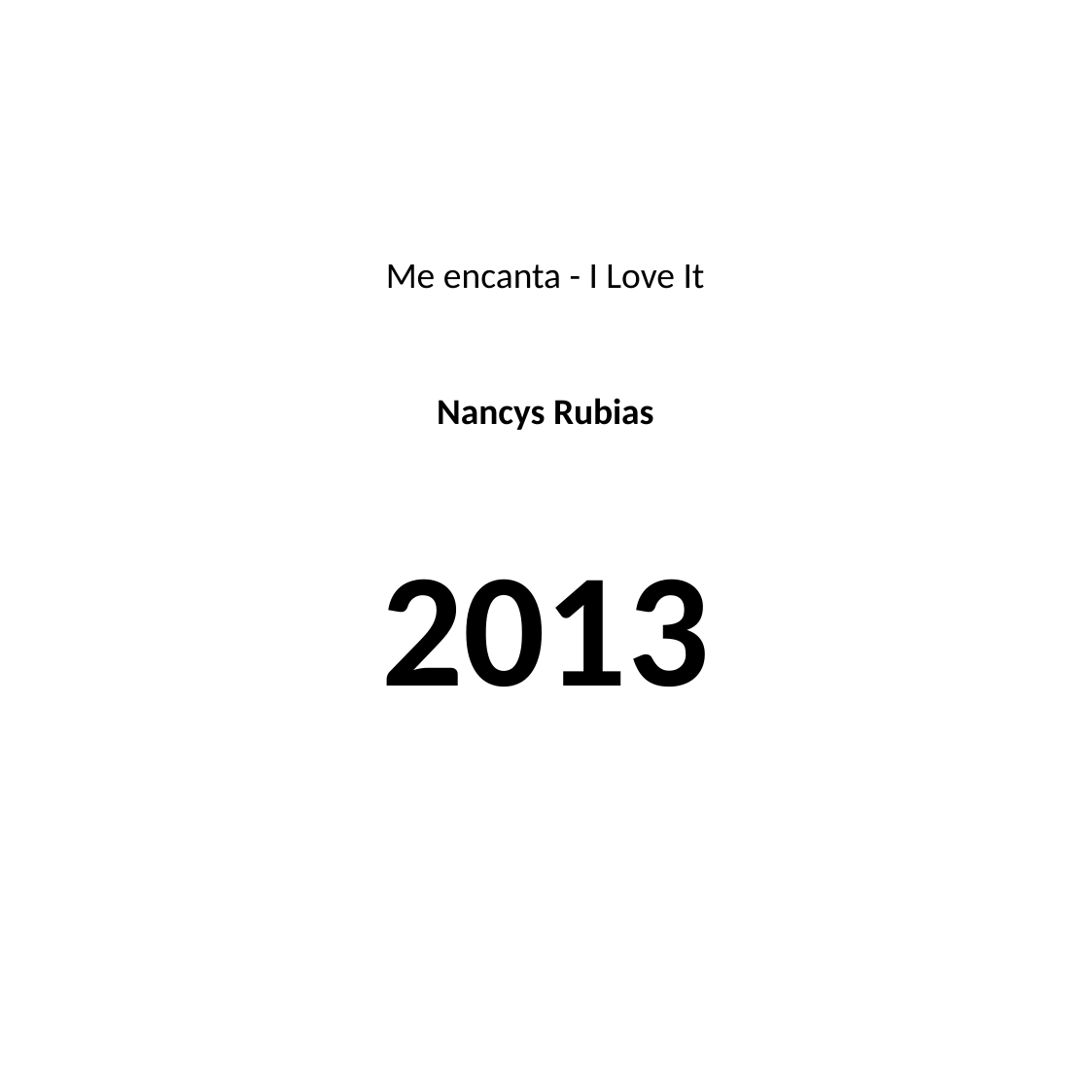

#

Me encanta - I Love It

Nancys Rubias

2013